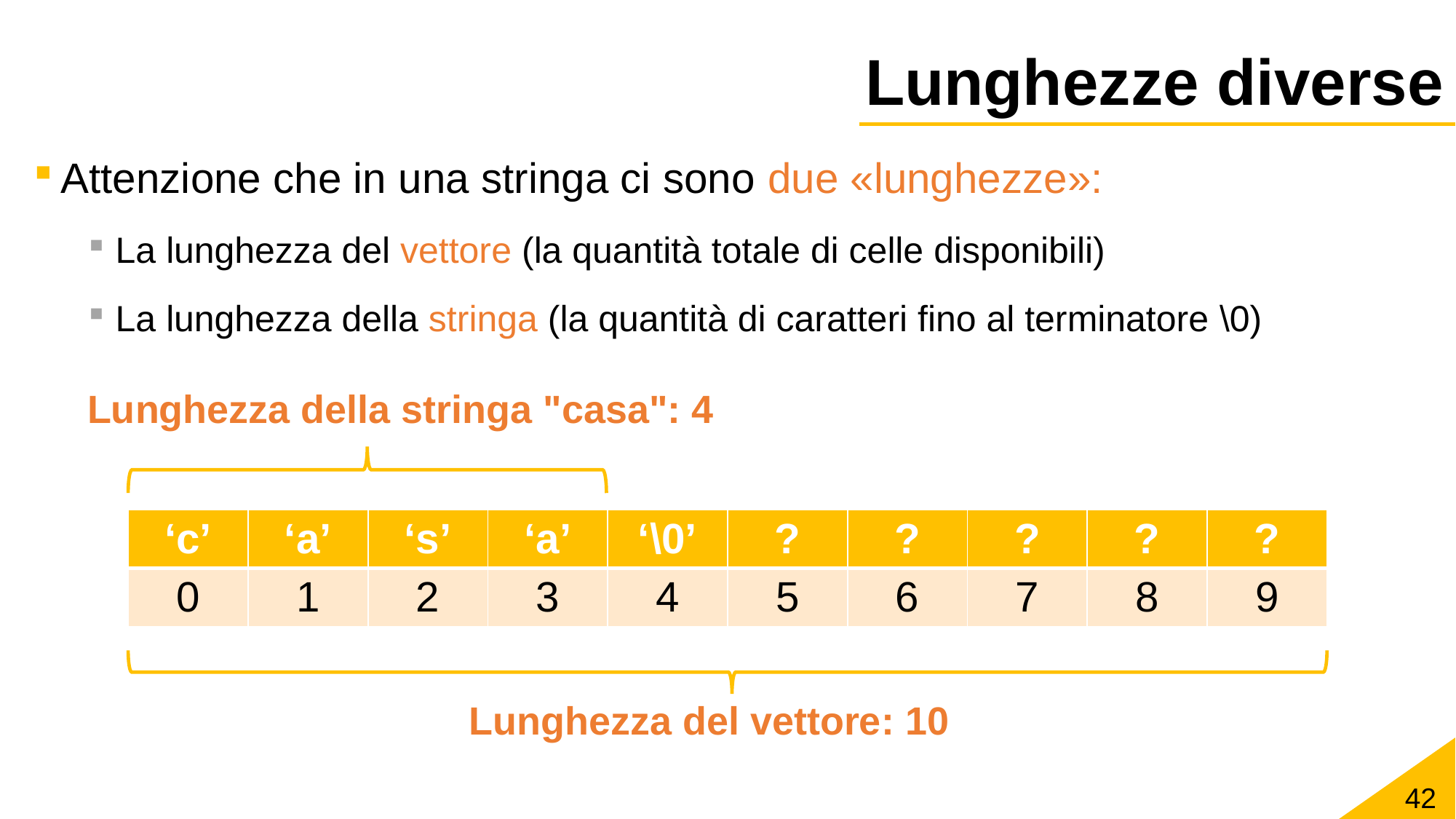

# Lunghezze diverse

Attenzione che in una stringa ci sono due «lunghezze»:
La lunghezza del vettore (la quantità totale di celle disponibili)
La lunghezza della stringa (la quantità di caratteri fino al terminatore \0)

Lunghezza della stringa "casa": 4
| ‘c’ | ‘a’ | ‘s’ | ‘a’ | ‘\0’ | ? | ? | ? | ? | ? |
| --- | --- | --- | --- | --- | --- | --- | --- | --- | --- |
| 0 | 1 | 2 | 3 | 4 | 5 | 6 | 7 | 8 | 9 |
Lunghezza del vettore: 10
42